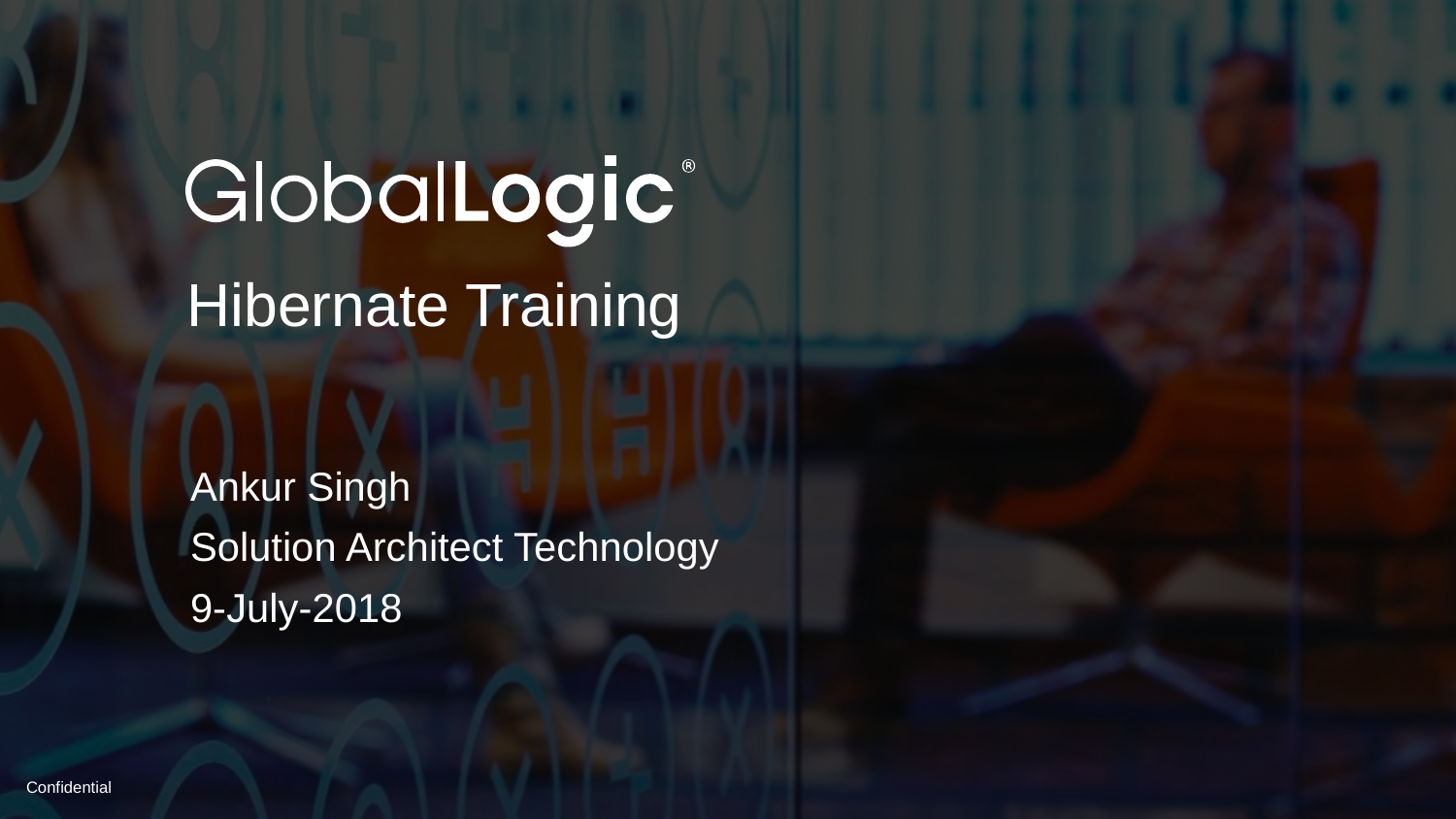

Hibernate Training
Ankur Singh
Solution Architect Technology
9-July-2018